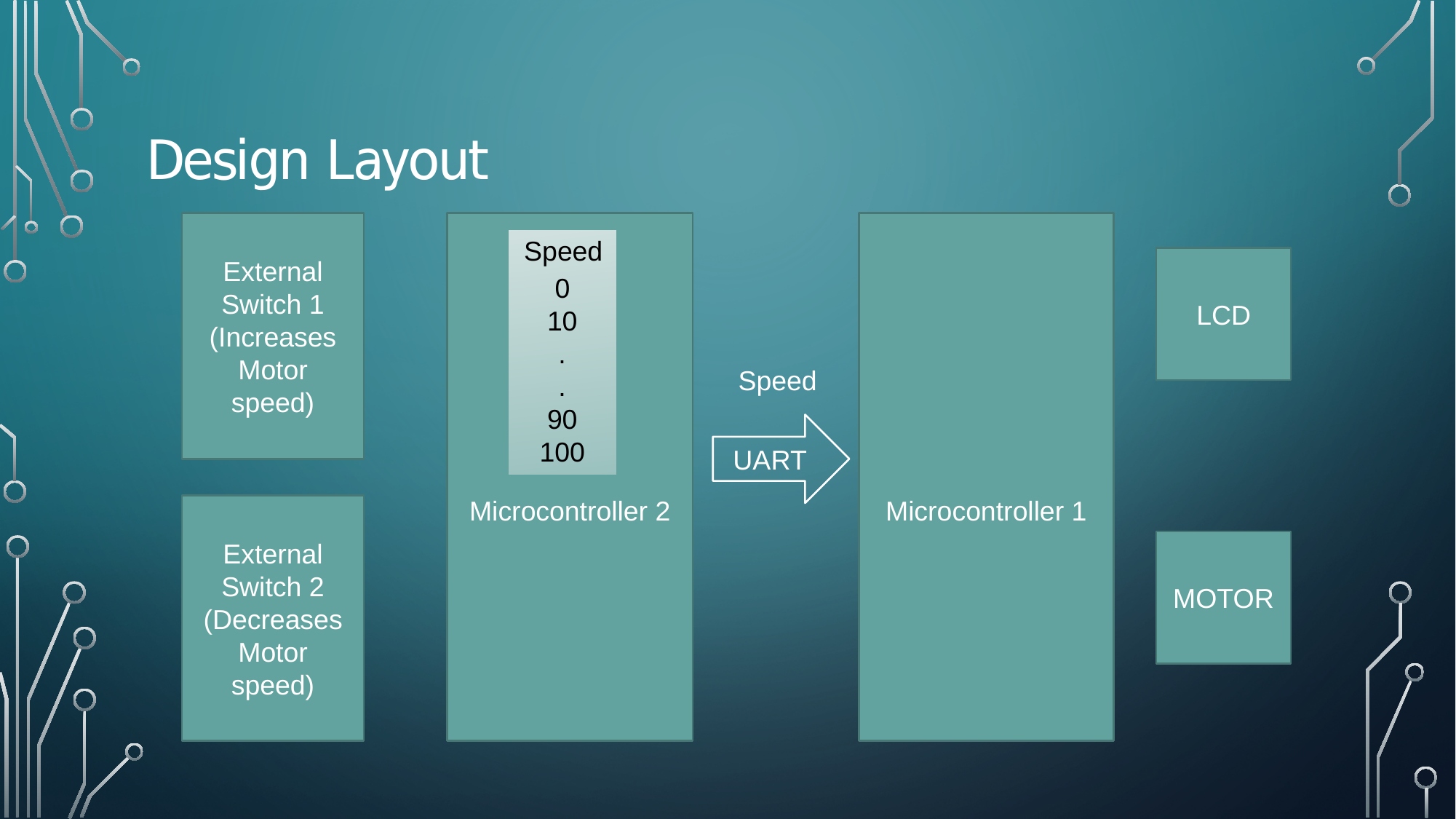

# Design Layout
External Switch 1
(Increases Motor speed)

Microcontroller 2

Microcontroller 1
Speed

0
10
.
.
90
100
LCD
Speed
UART
External Switch 2
(Decreases Motor speed)
MOTOR